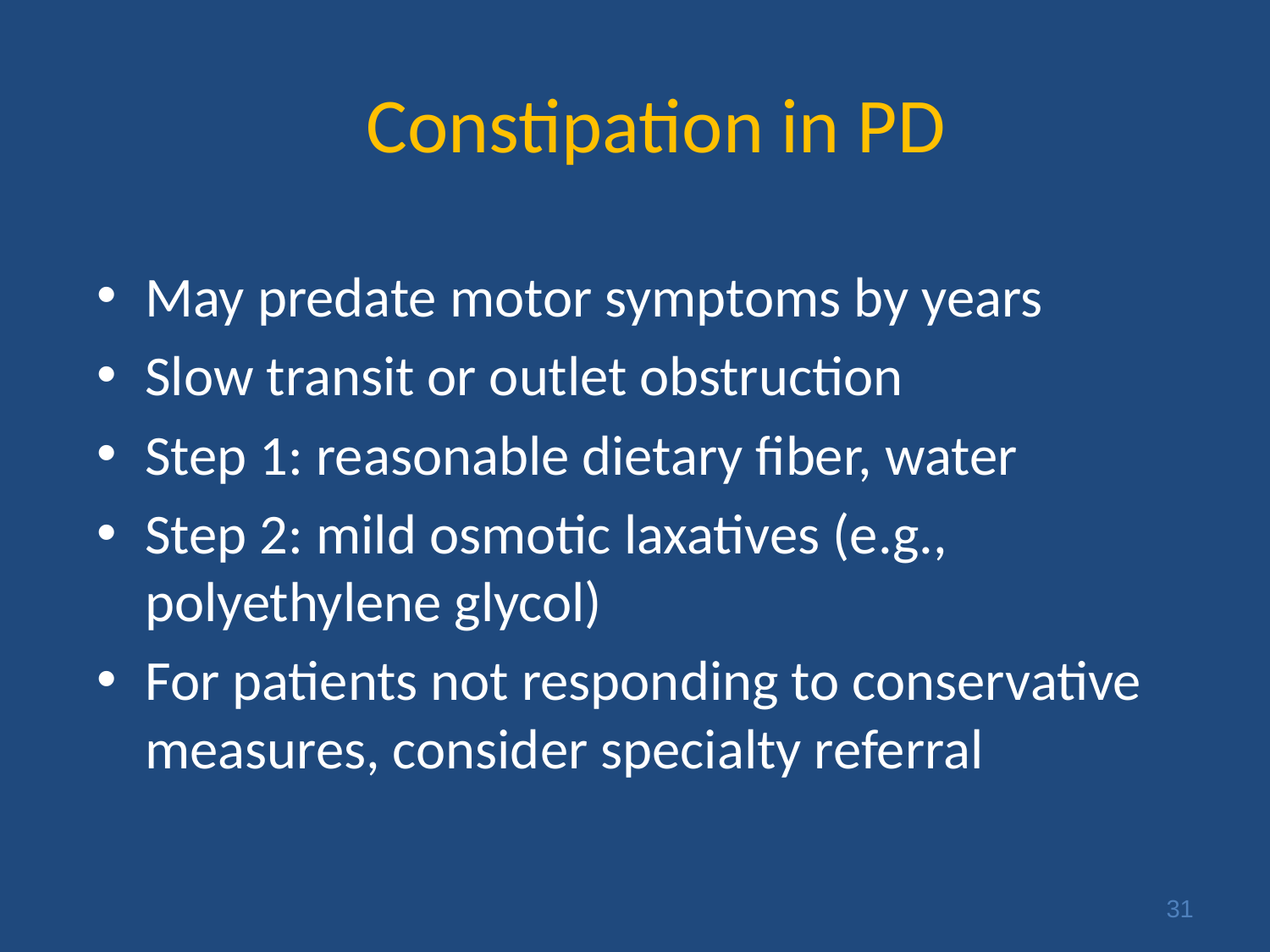

# Constipation in PD
May predate motor symptoms by years
Slow transit or outlet obstruction
Step 1: reasonable dietary fiber, water
Step 2: mild osmotic laxatives (e.g., polyethylene glycol)
For patients not responding to conservative measures, consider specialty referral
31